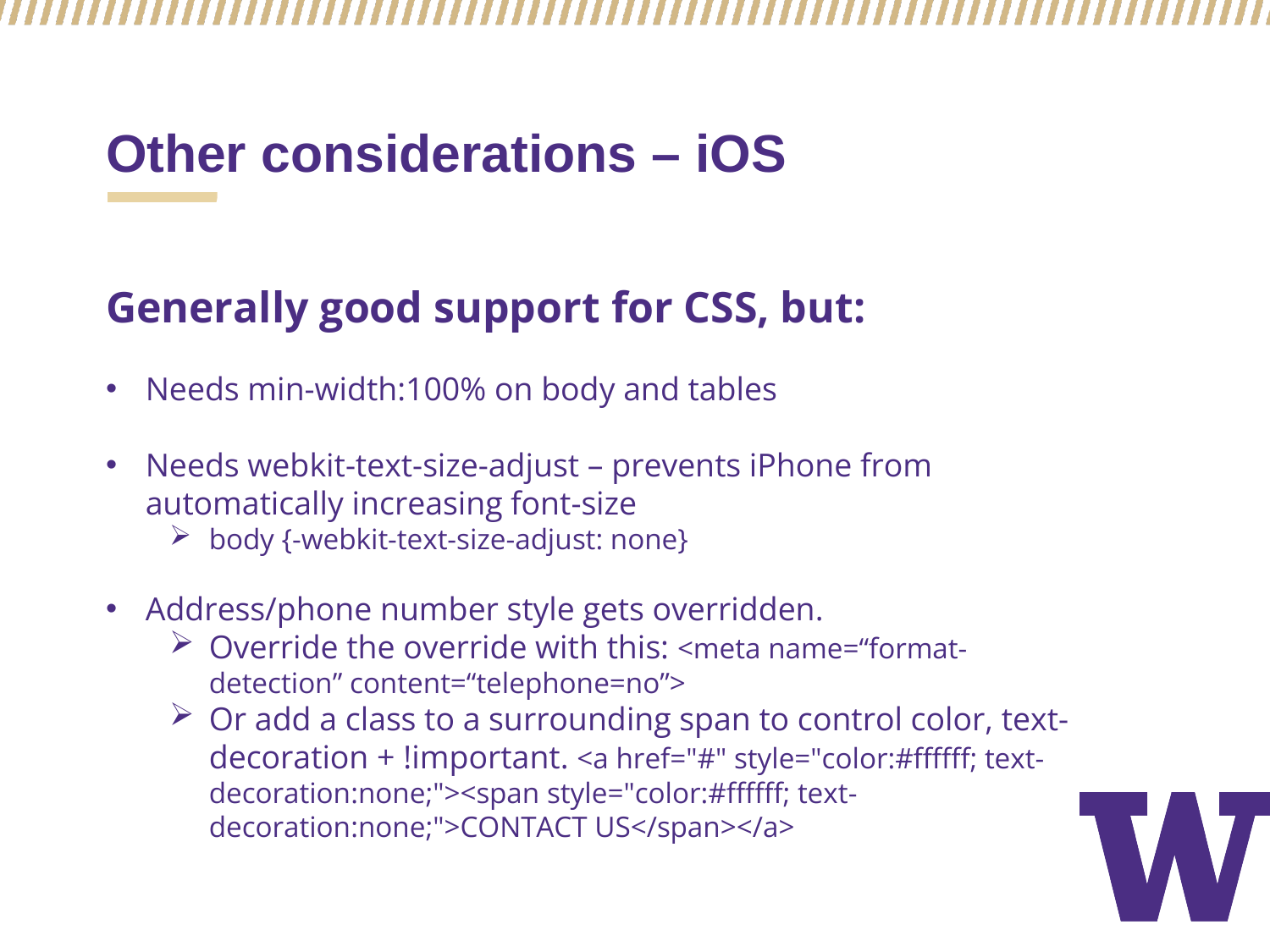

# Other considerations – iOS

Generally good support for CSS, but:

Needs min-width:100% on body and tables

Needs webkit-text-size-adjust – prevents iPhone from automatically increasing font-size
body {-webkit-text-size-adjust: none}

Address/phone number style gets overridden.
Override the override with this: <meta name=“format-detection” content=“telephone=no”>
Or add a class to a surrounding span to control color, text-decoration + !important. <a href="#" style="color:#ffffff; text-decoration:none;"><span style="color:#ffffff; text-decoration:none;">CONTACT US</span></a>